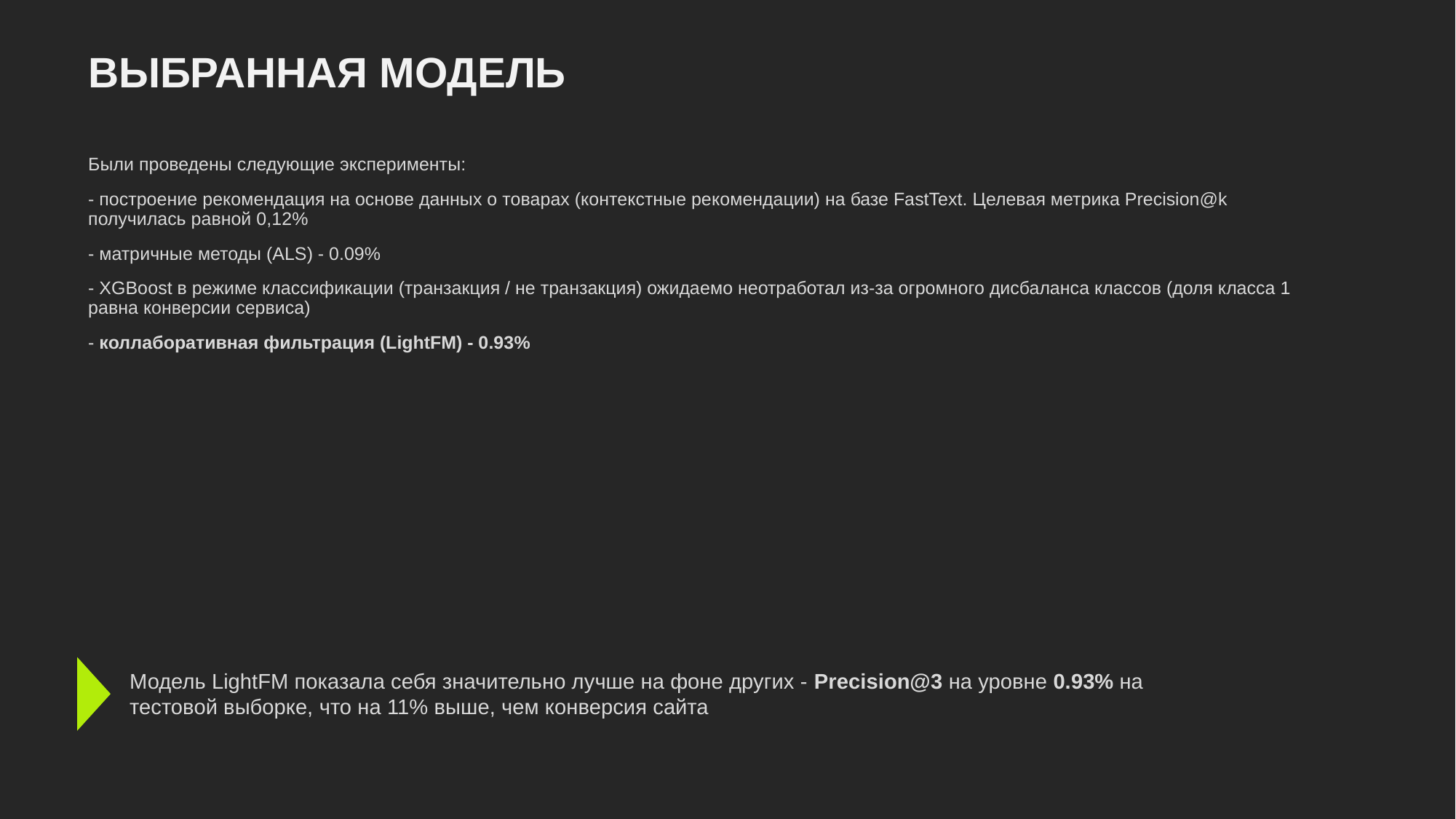

# ВЫБРАННАЯ МОДЕЛЬ
Были проведены следующие эксперименты:
- построение рекомендация на основе данных о товарах (контекстные рекомендации) на базе FastText. Целевая метрика Precision@k получилась равной 0,12%
- матричные методы (ALS) - 0.09%
- XGBoost в режиме классификации (транзакция / не транзакция) ожидаемо неотработал из-за огромного дисбаланса классов (доля класса 1 равна конверсии сервиса)
- коллаборативная фильтрация (LightFM) - 0.93%

Модель LightFM показала себя значительно лучше на фоне других - Precision@3 на уровне 0.93% на тестовой выборке, что на 11% выше, чем конверсия сайта